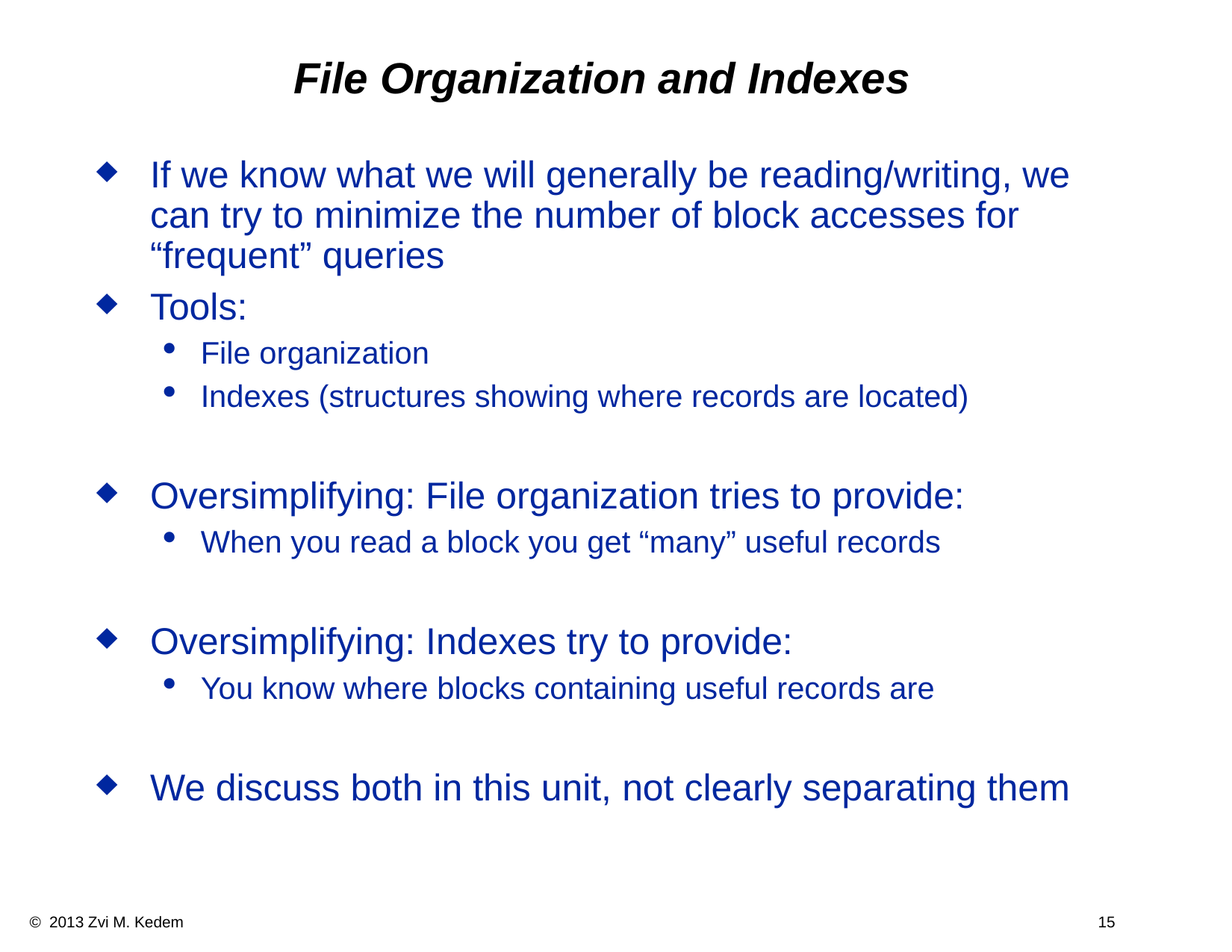

File Organization and Indexes
If we know what we will generally be reading/writing, we can try to minimize the number of block accesses for “frequent” queries
Tools:
File organization
Indexes (structures showing where records are located)

Oversimplifying: File organization tries to provide:
When you read a block you get “many” useful records

Oversimplifying: Indexes try to provide:
You know where blocks containing useful records are

We discuss both in this unit, not clearly separating them